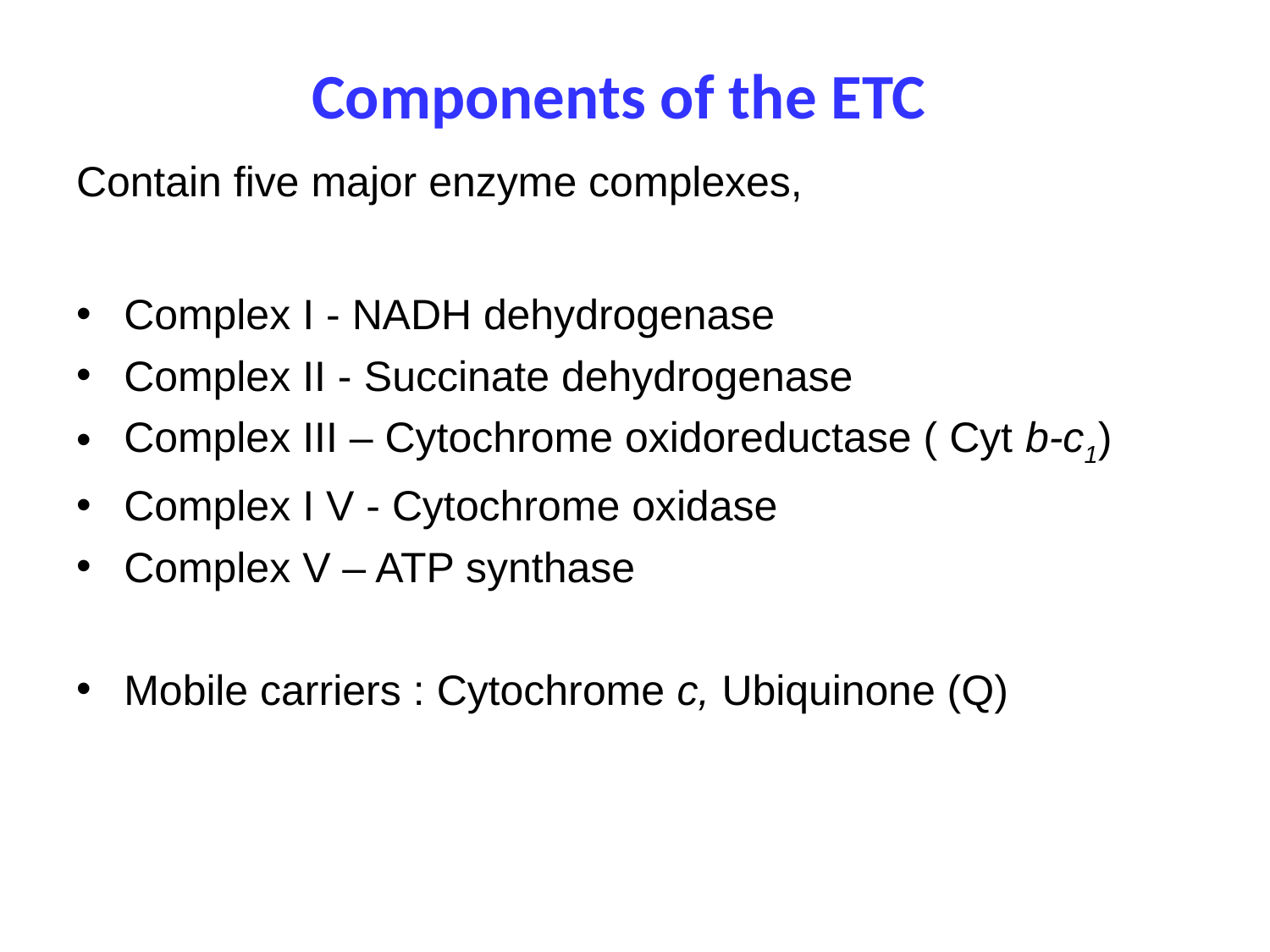

# Components of the ETC
Contain five major enzyme complexes,

Complex I - NADH dehydrogenase
Complex II - Succinate dehydrogenase
Complex III – Cytochrome oxidoreductase ( Cyt b-c1)
Complex I V - Cytochrome oxidase
Complex V – ATP synthase

Mobile carriers : Cytochrome c, Ubiquinone (Q)